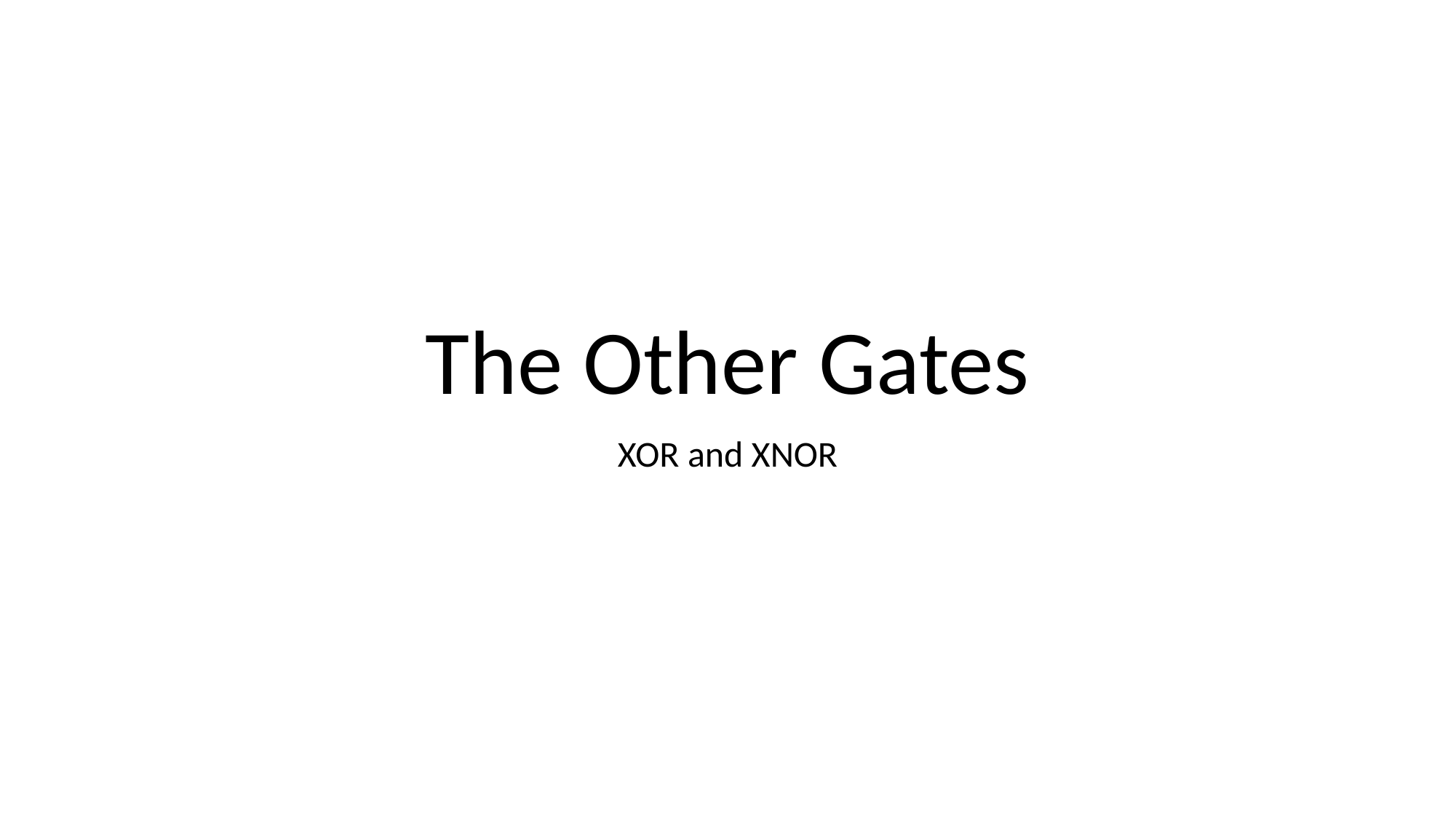

# The Other Gates
XOR and XNOR